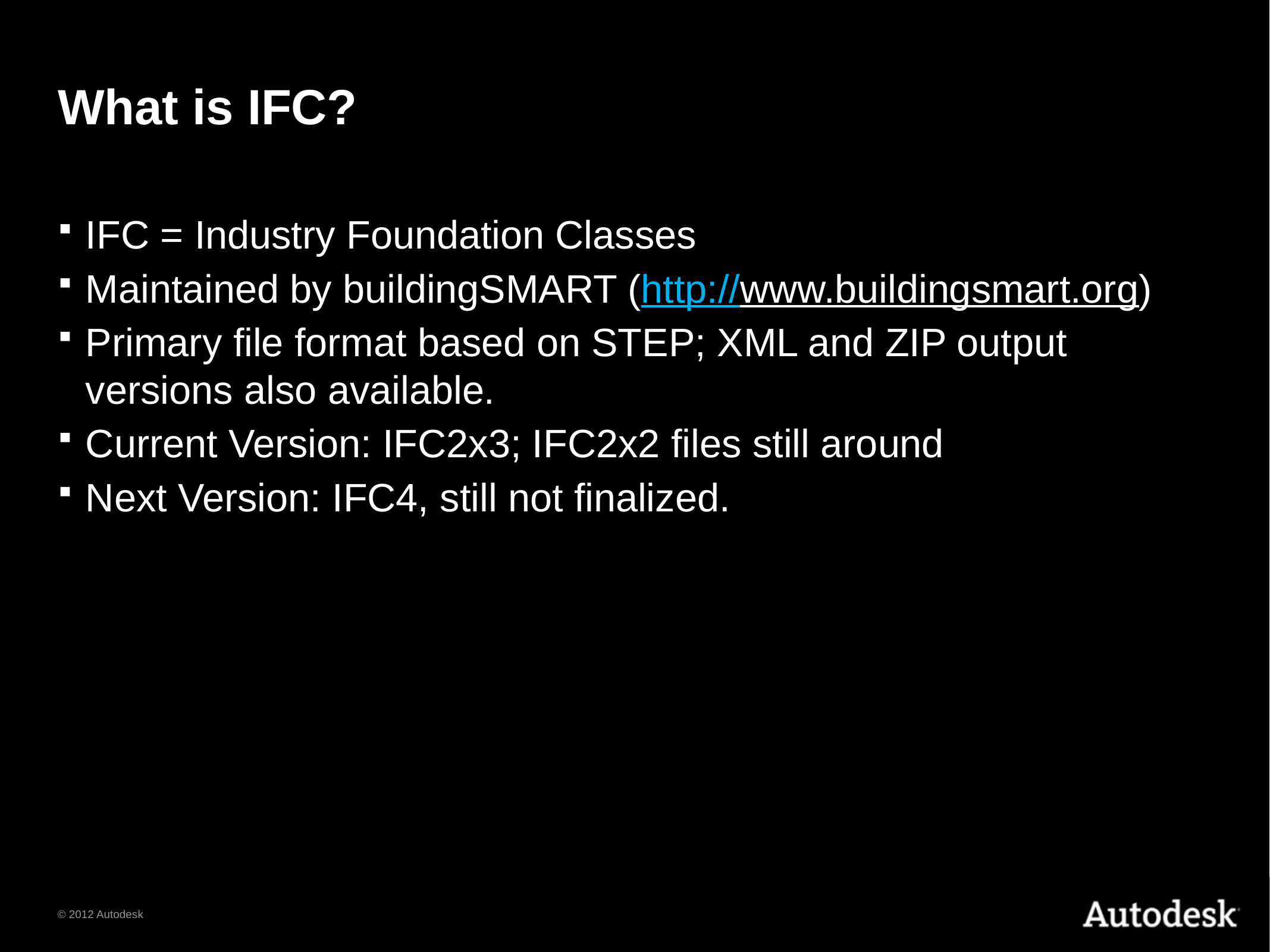

# What is IFC?
IFC = Industry Foundation Classes
Maintained by buildingSMART (http://www.buildingsmart.org)
Primary file format based on STEP; XML and ZIP output versions also available.
Current Version: IFC2x3; IFC2x2 files still around
Next Version: IFC4, still not finalized.